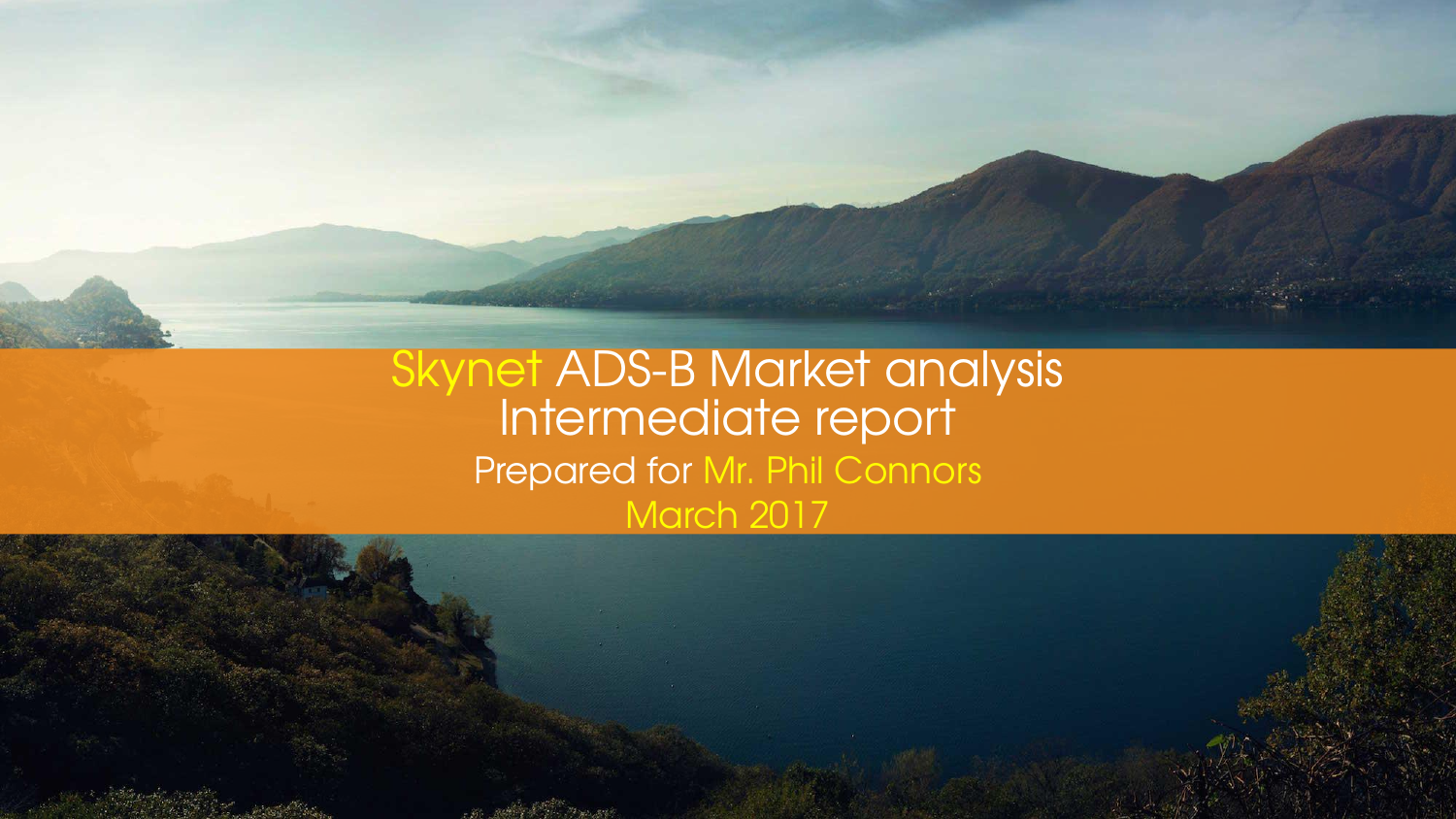

Skynet ADS-B Market analysis
Intermediate report
Prepared for Mr. Phil Connors
March 2017